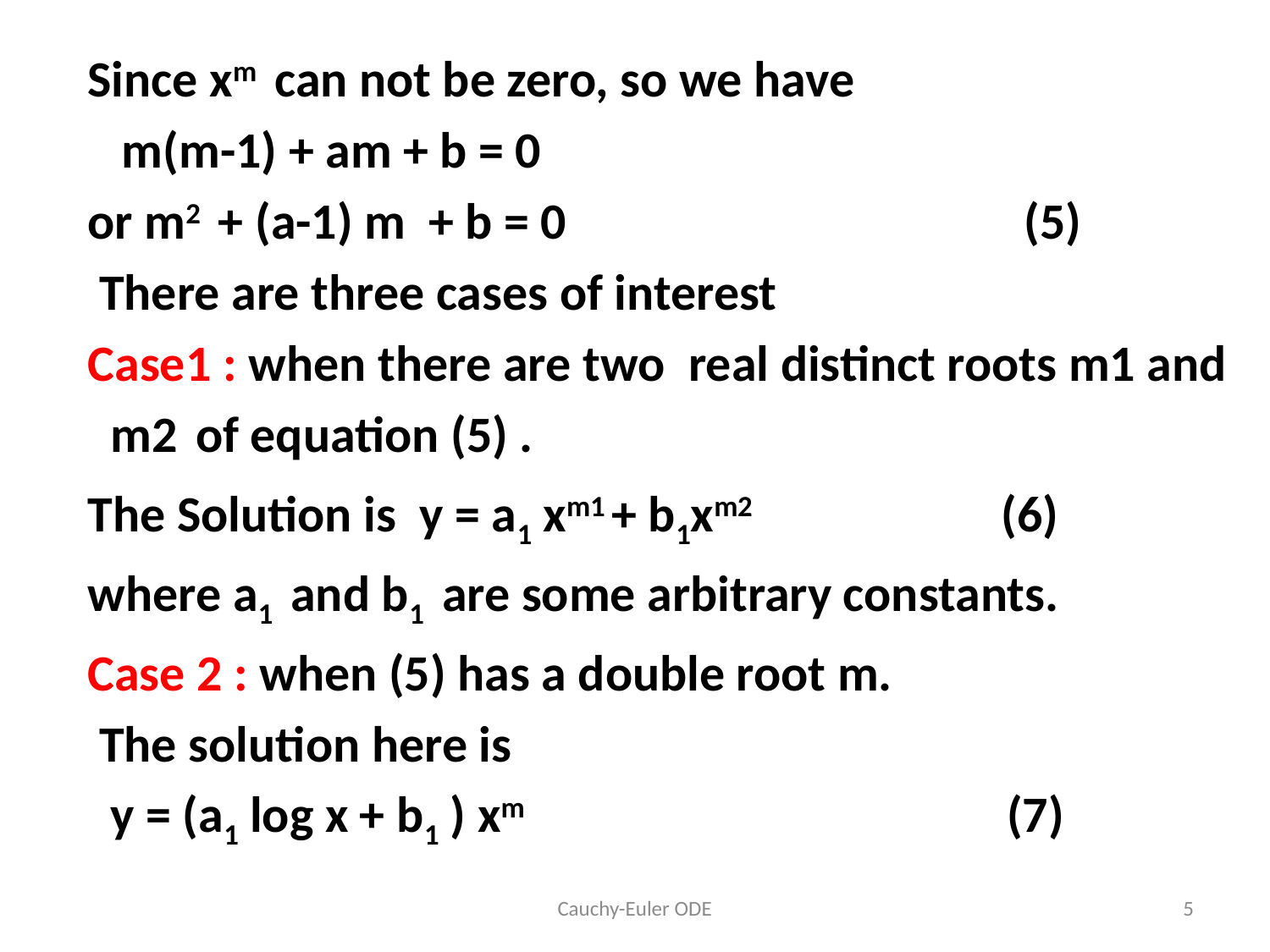

Since xm  can not be zero, so we have
    m(m-1) + am + b = 0
 or m2  + (a-1) m  + b = 0                                        (5)
  There are three cases of interest
 Case1 : when there are two  real distinct roots m1 and
   m2  of equation (5) .
 The Solution is  y = a1 xm1 + b1xm2                       (6)
 where a1  and b1  are some arbitrary constants.
 Case 2 : when (5) has a double root m.
  The solution here is
   y = (a1 log x + b1 ) xm                                           (7)
Cauchy-Euler ODE
5